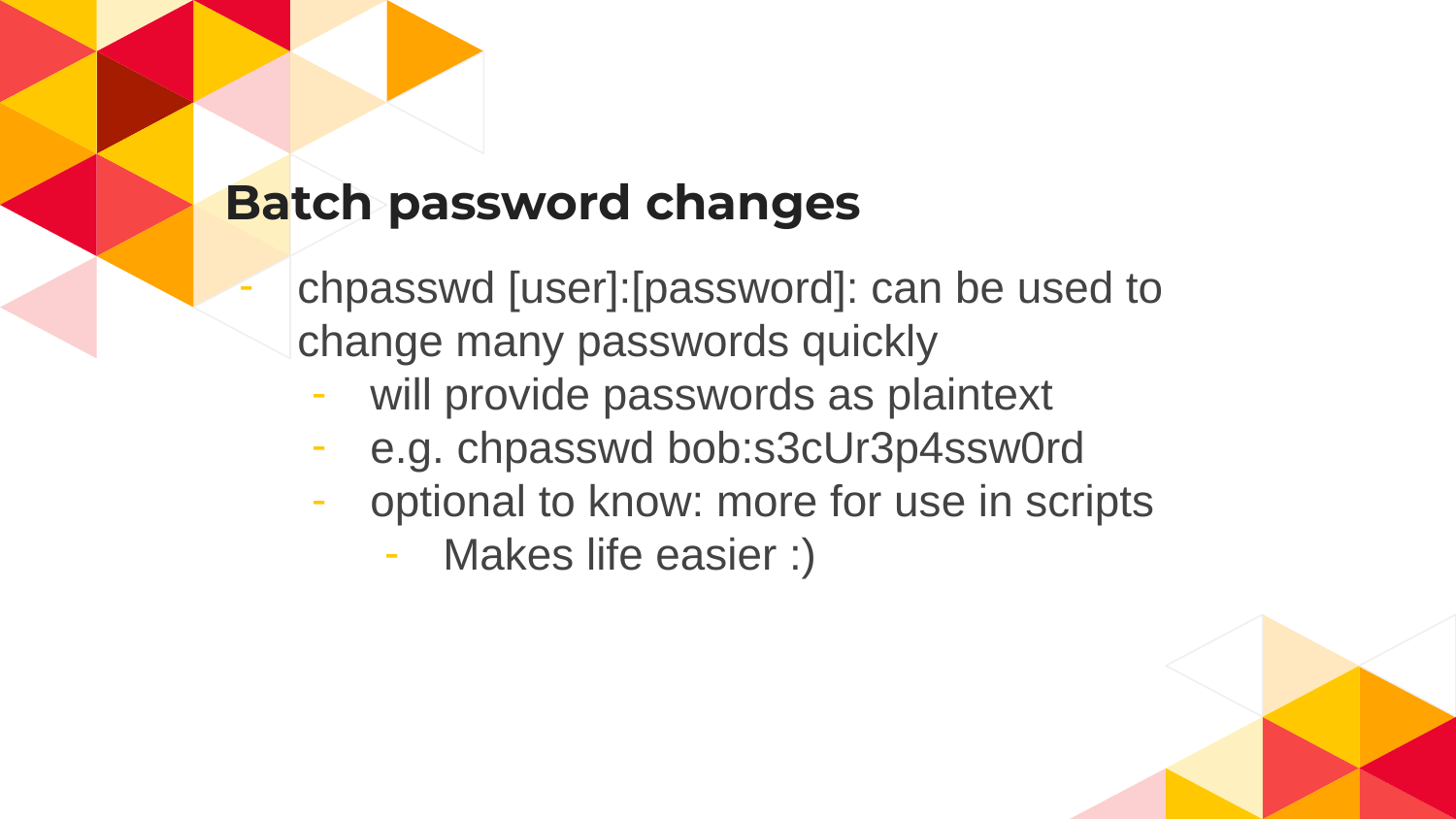

# Batch password changes
chpasswd [user]:[password]: can be used to change many passwords quickly
will provide passwords as plaintext
e.g. chpasswd bob:s3cUr3p4ssw0rd
optional to know: more for use in scripts
Makes life easier :)